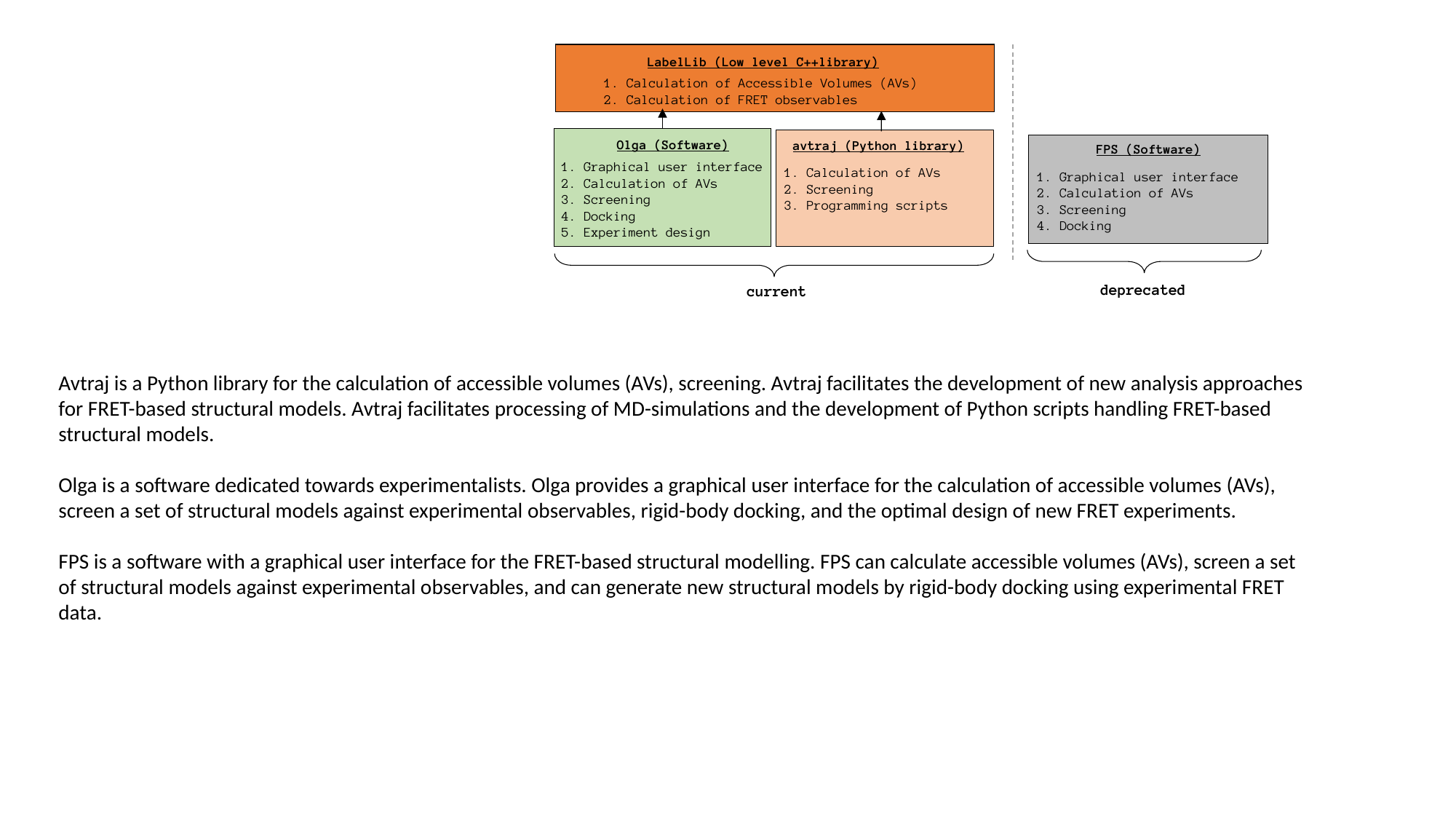

LabelLib (Low level C++library)

1. Calculation of Accessible Volumes (AVs)
2. Calculation of FRET observables

Olga (Software)
1. Graphical user interface
2. Calculation of AVs
3. Screening
4. Docking
5. Experiment design

avtraj (Python library)
1. Calculation of AVs
2. Screening
3. Programming scripts

FPS (Software)

1. Graphical user interface
2. Calculation of AVs
3. Screening
4. Docking
deprecated
current

Avtraj is a Python library for the calculation of accessible volumes (AVs), screening. Avtraj facilitates the development of new analysis approaches for FRET-based structural models. Avtraj facilitates processing of MD-simulations and the development of Python scripts handling FRET-based structural models.

Olga is a software dedicated towards experimentalists. Olga provides a graphical user interface for the calculation of accessible volumes (AVs), screen a set of structural models against experimental observables, rigid-body docking, and the optimal design of new FRET experiments.

FPS is a software with a graphical user interface for the FRET-based structural modelling. FPS can calculate accessible volumes (AVs), screen a set of structural models against experimental observables, and can generate new structural models by rigid-body docking using experimental FRET data.